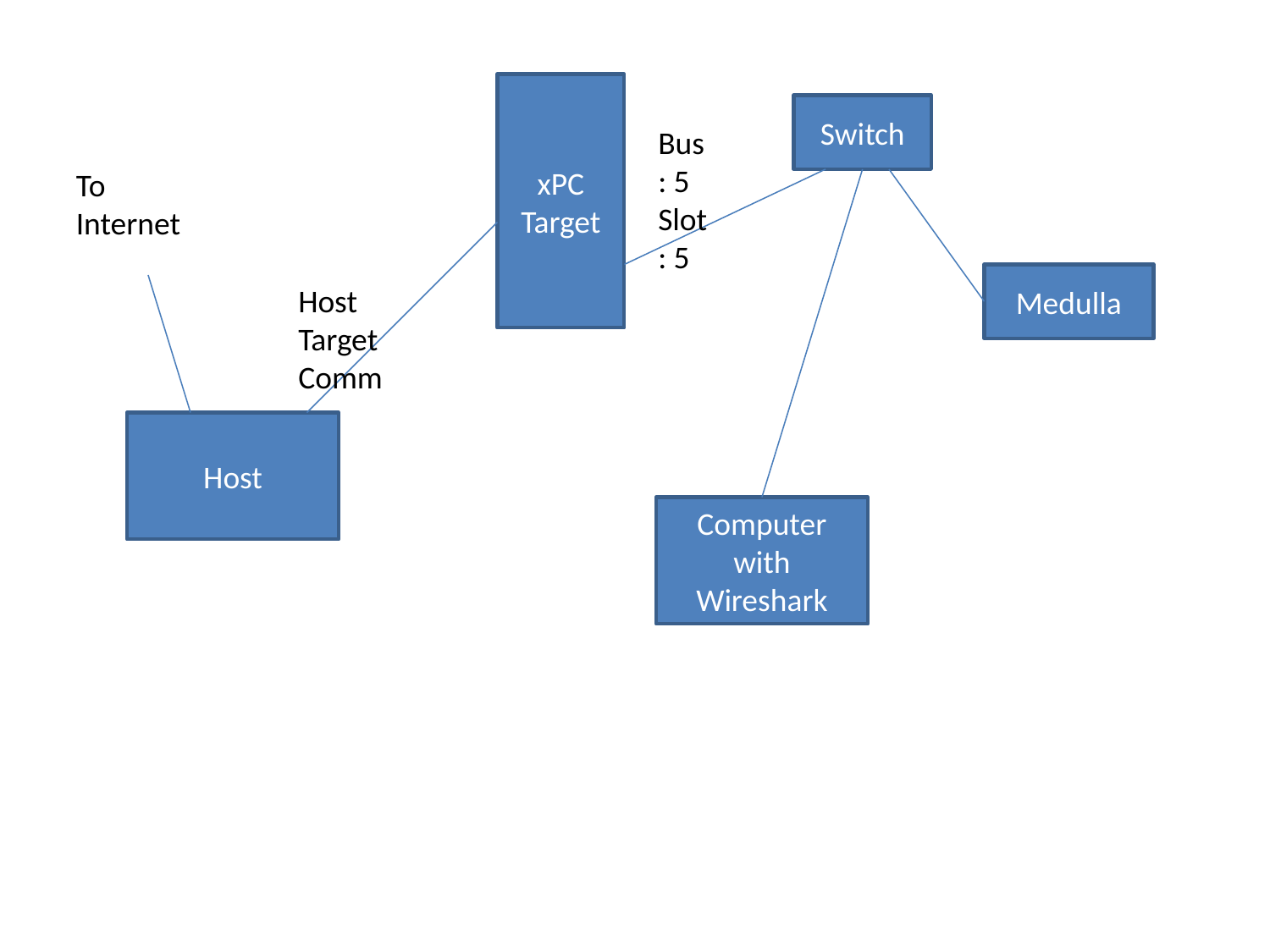

xPC Target
Switch
Bus : 5 Slot : 5
To Internet
Medulla
Host Target Comm
Host
Computer with Wireshark